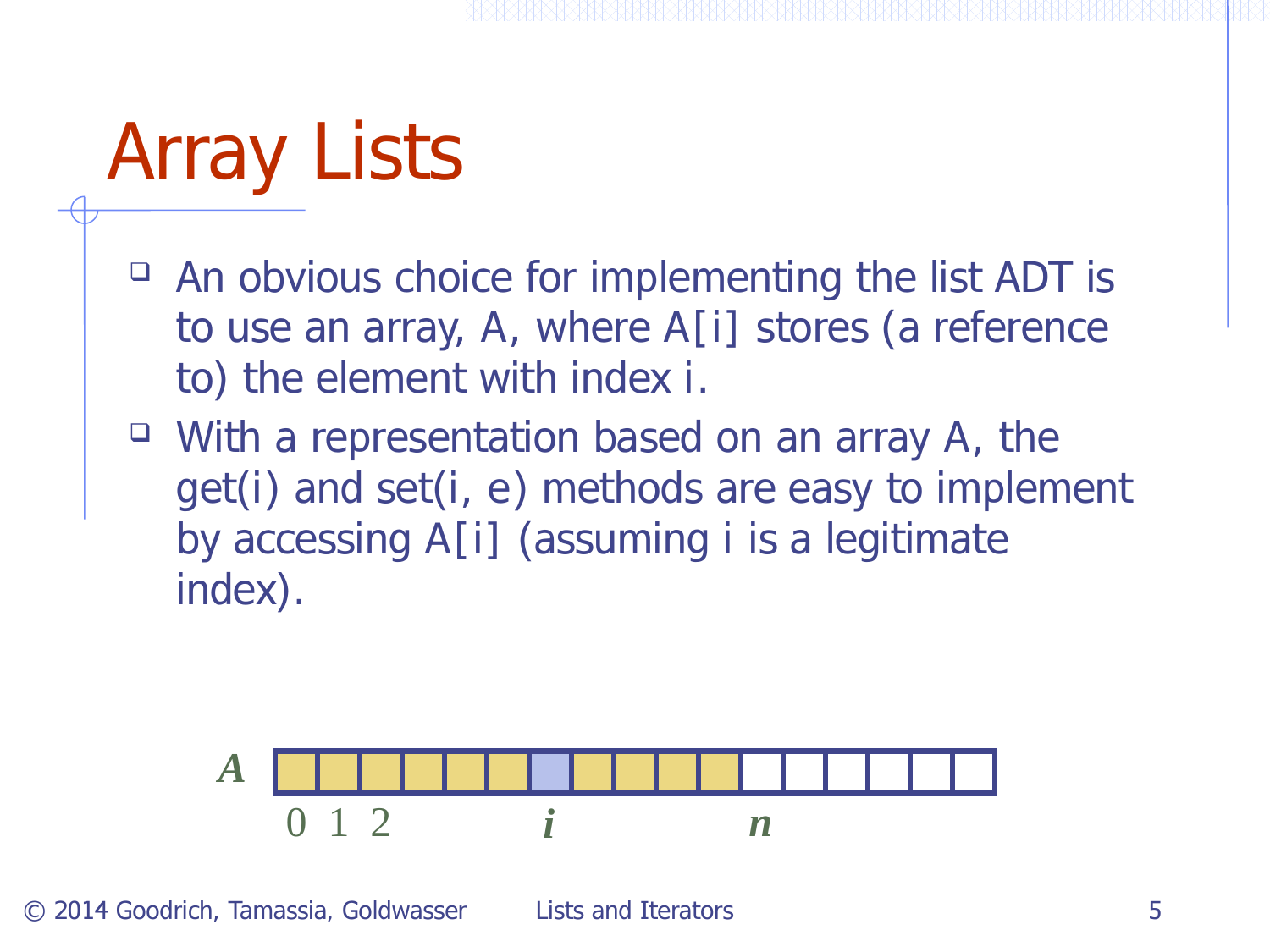

# Array Lists
An obvious choice for implementing the list ADT is to use an array, A, where A[i] stores (a reference to) the element with index i.
With a representation based on an array A, the get(i) and set(i, e) methods are easy to implement by accessing A[i] (assuming i is a legitimate index).
A

0
1
2
n
i
© 2014 Goodrich, Tamassia, Goldwasser
Lists and Iterators
5